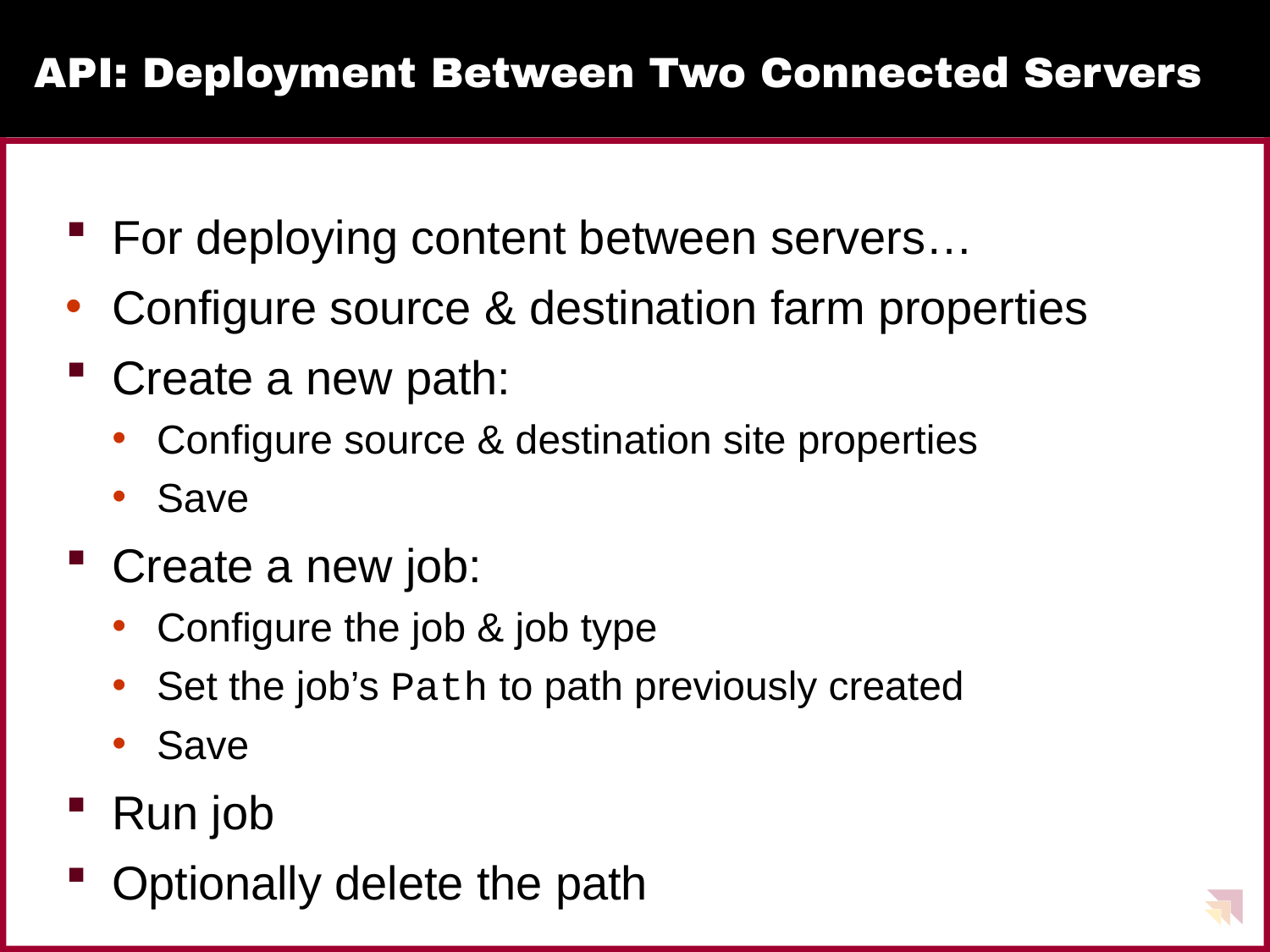

# API: Deployment Between Two Connected Servers
For deploying content between servers…
Configure source & destination farm properties
Create a new path:
Configure source & destination site properties
Save
Create a new job:
Configure the job & job type
Set the job’s Path to path previously created
Save
Run job
Optionally delete the path